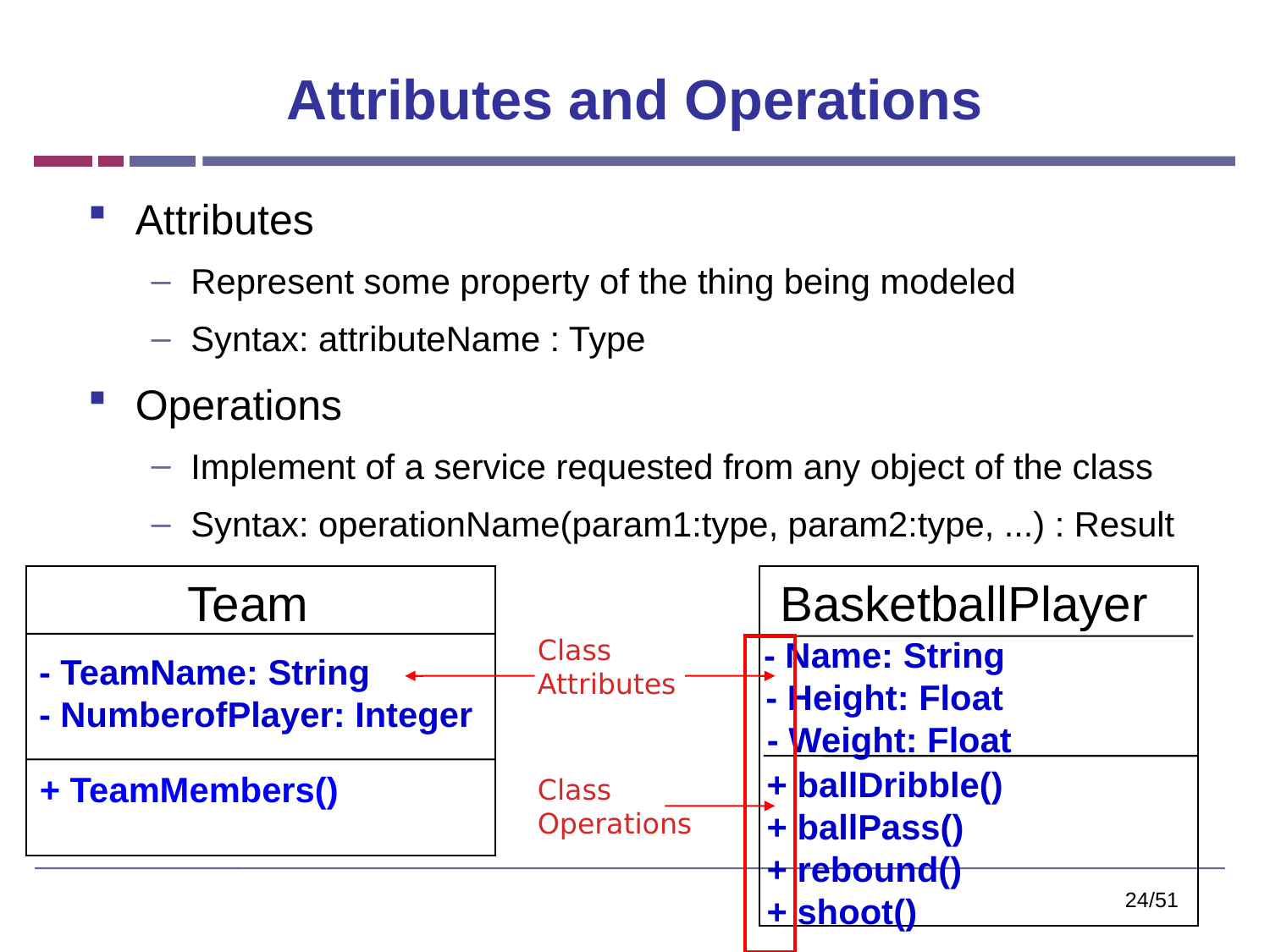

# Attributes and Operations
Attributes
Represent some property of the thing being modeled
Syntax: attributeName : Type
Operations
Implement of a service requested from any object of the class
Syntax: operationName(param1:type, param2:type, ...) : Result

Team

- TeamName: String
- NumberofPlayer: Integer

BasketballPlayer

Class
Attributes
 - Name: String
 - Height: Float
  - Weight: Float

+ ballDribble()
+ ballPass()
+ rebound()
+ shoot()
+ TeamMembers()
Class Operations

24/51